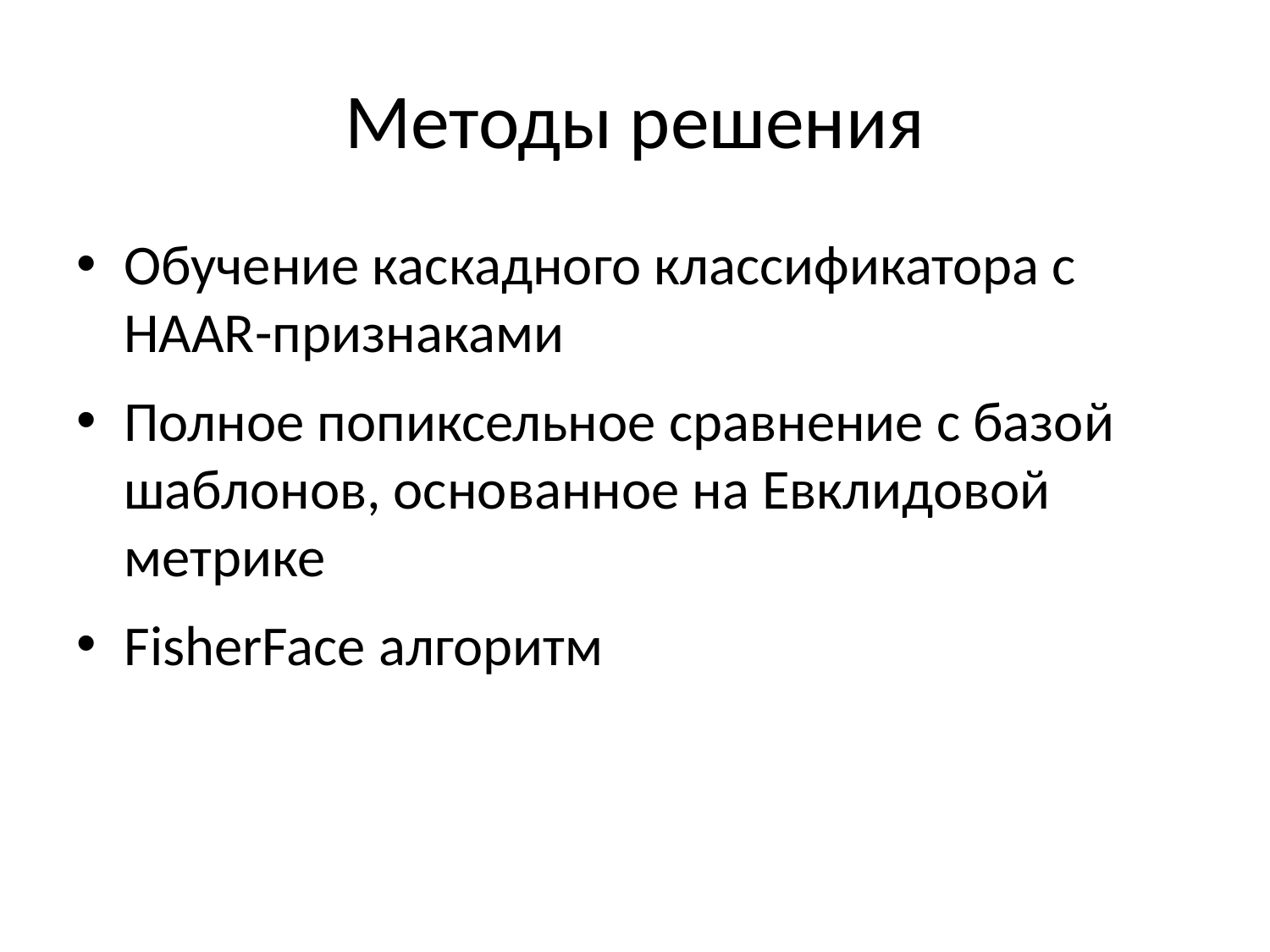

# Методы решения
Обучение каскадного классификатора с HAAR-признаками
Полное попиксельное сравнение с базой шаблонов, основанное на Евклидовой метрике
FisherFace алгоритм